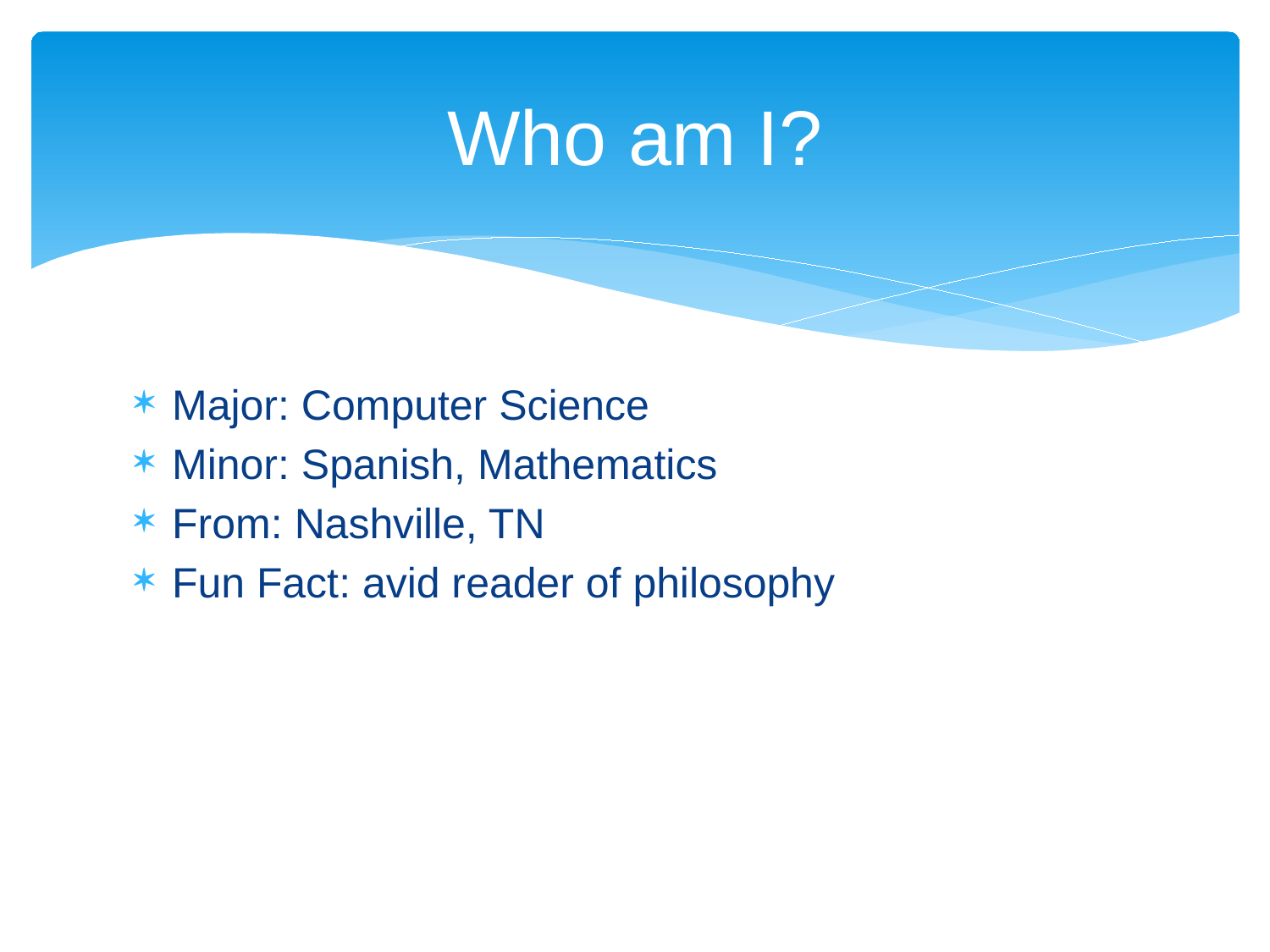

# Who am I?
Major: Computer Science
Minor: Spanish, Mathematics
From: Nashville, TN
Fun Fact: avid reader of philosophy